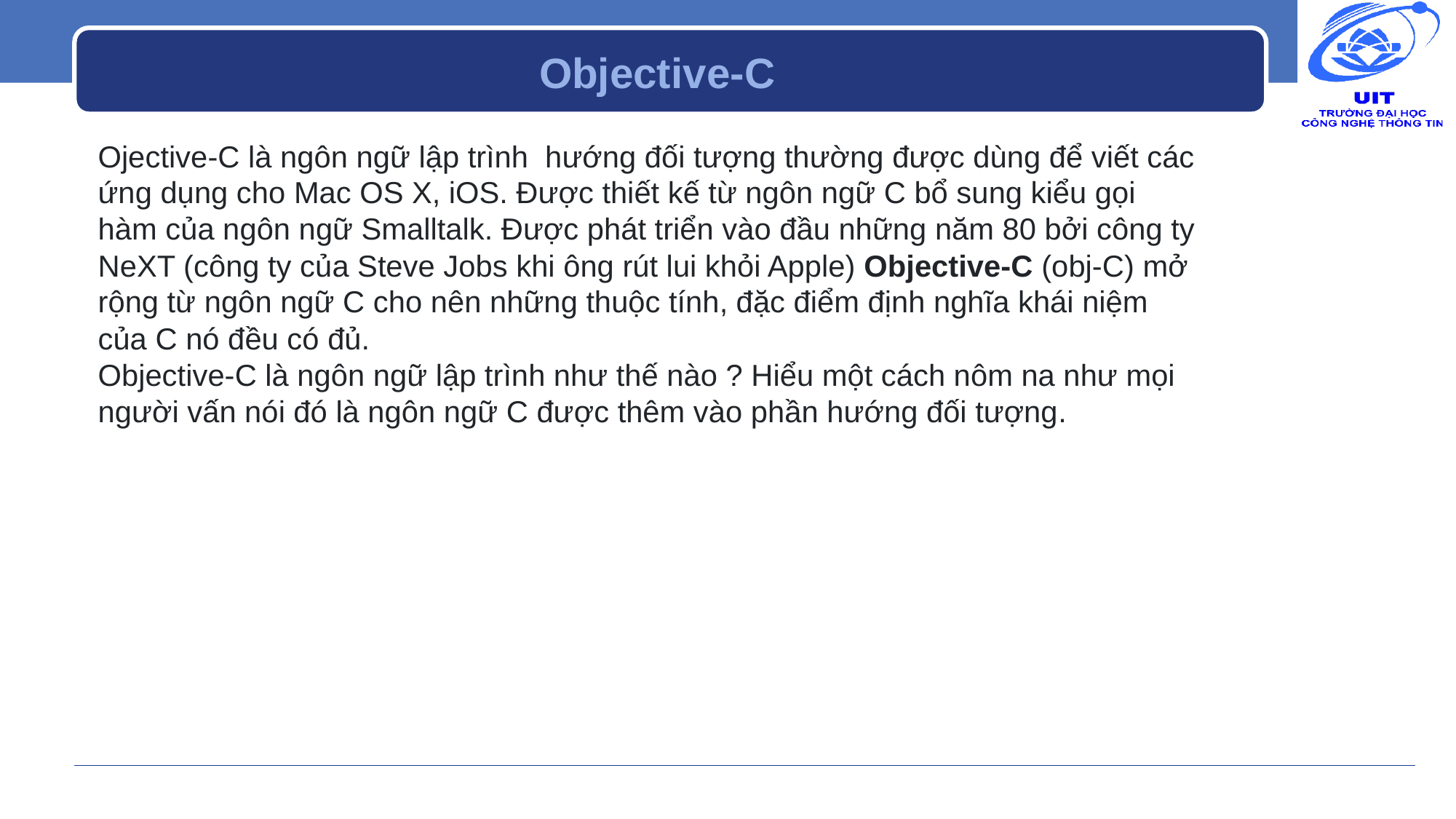

# Objective-C
Ojective-C là ngôn ngữ lập trình  hướng đối tượng thường được dùng để viết các ứng dụng cho Mac OS X, iOS. Được thiết kế từ ngôn ngữ C bổ sung kiểu gọi hàm của ngôn ngữ Smalltalk. Được phát triển vào đầu những năm 80 bởi công ty NeXT (công ty của Steve Jobs khi ông rút lui khỏi Apple) Objective-C (obj-C) mở rộng từ ngôn ngữ C cho nên những thuộc tính, đặc điểm định nghĩa khái niệm của C nó đều có đủ.
Objective-C là ngôn ngữ lập trình như thế nào ? Hiểu một cách nôm na như mọi người vấn nói đó là ngôn ngữ C được thêm vào phần hướng đối tượng.